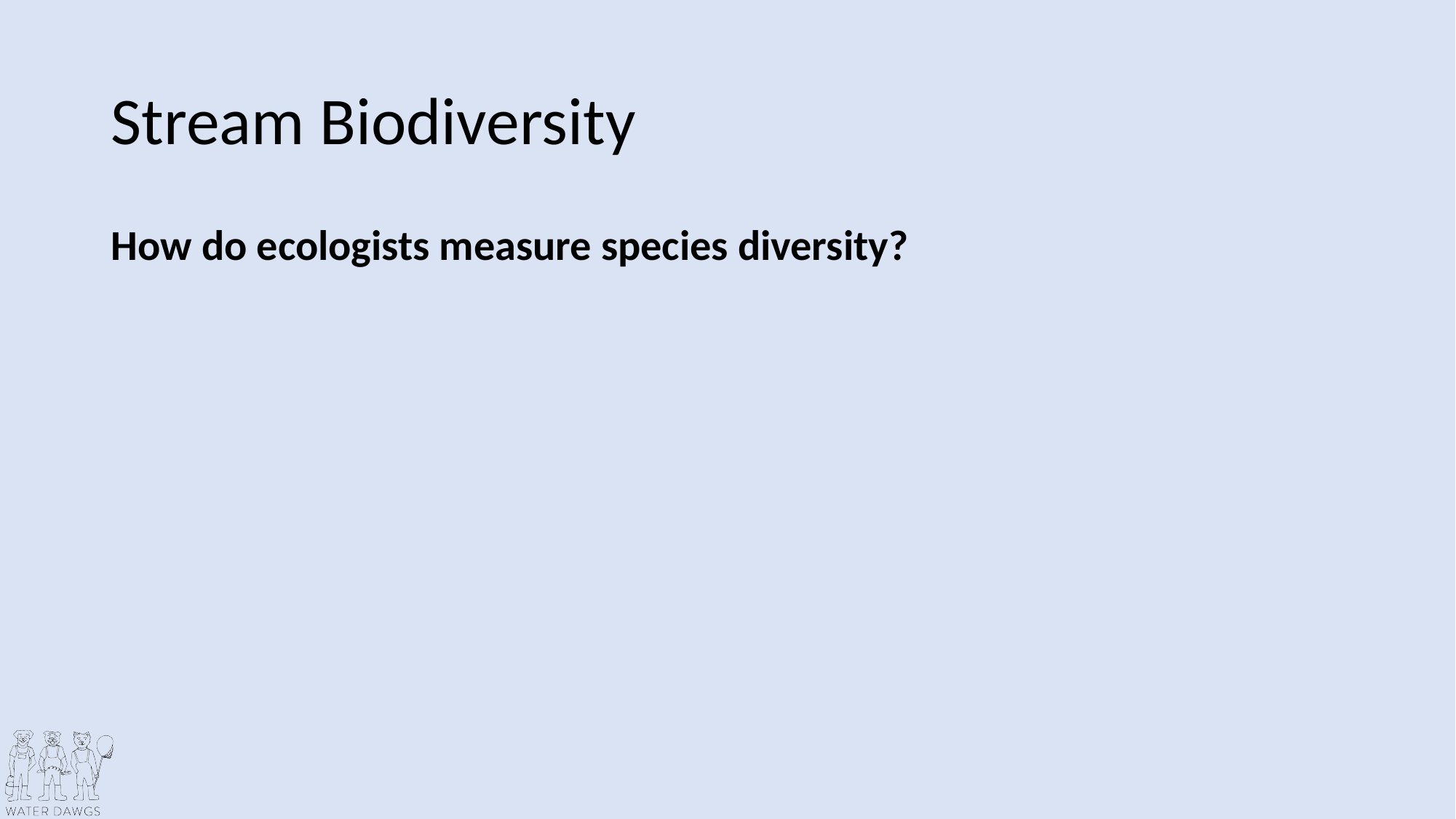

# Stream Biodiversity
How do ecologists measure species diversity?